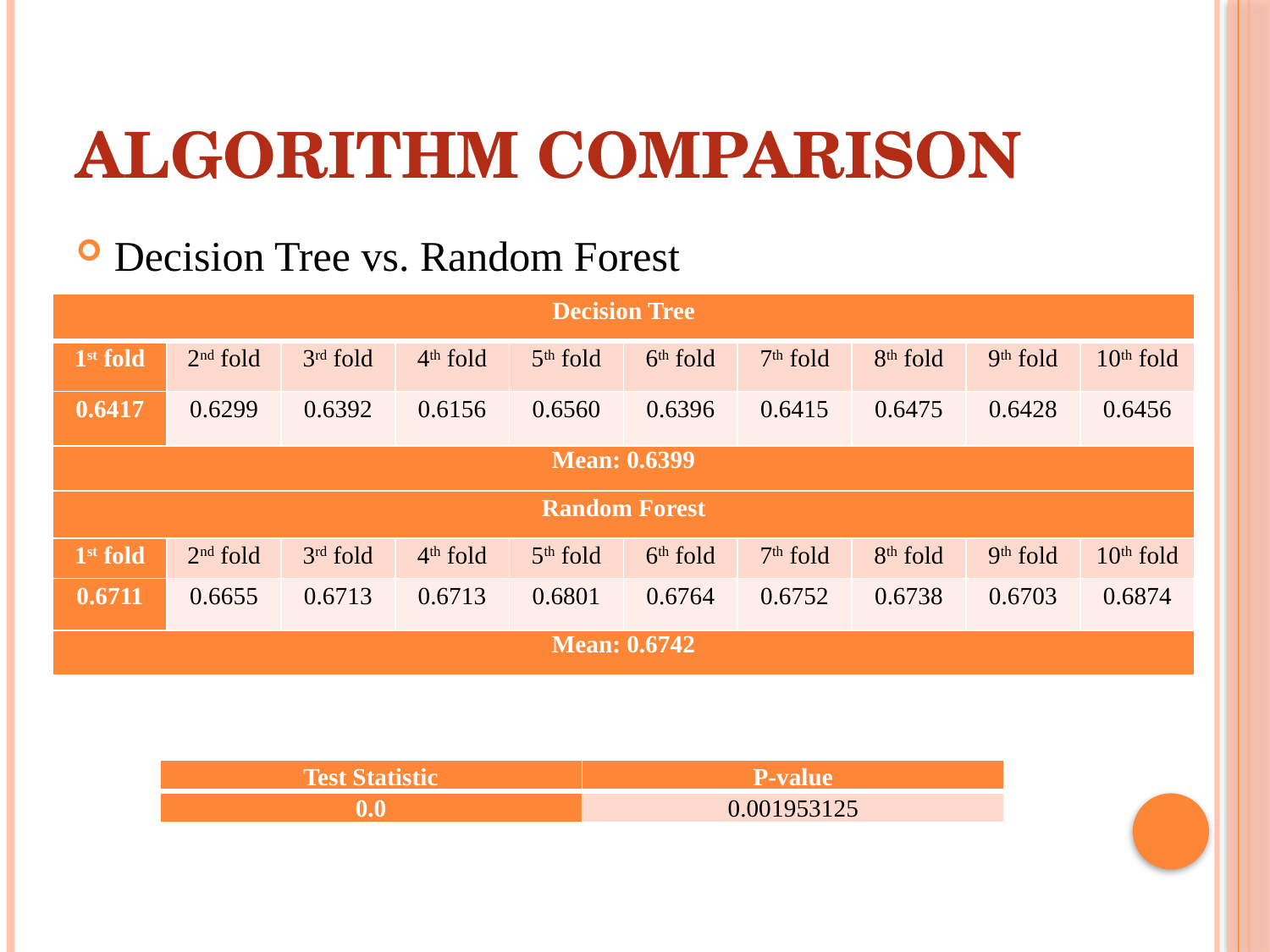

# Algorithm Comparison
Decision Tree vs. Random Forest

| Decision Tree |  |  |  |  |  |  |  |  |  |
| --- | --- | --- | --- | --- | --- | --- | --- | --- | --- |
| 1st fold | 2nd fold | 3rd fold | 4th fold | 5th fold | 6th fold | 7th fold | 8th fold | 9th fold | 10th fold |
| 0.6417 | 0.6299 | 0.6392 | 0.6156 | 0.6560 | 0.6396 | 0.6415 | 0.6475 | 0.6428 | 0.6456 |
| Mean: 0.6399 |  |  |  |  |  |  |  |  |  |
| Random Forest |  |  |  |  |  |  |  |  |  |
| 1st fold | 2nd fold | 3rd fold | 4th fold | 5th fold | 6th fold | 7th fold | 8th fold | 9th fold | 10th fold |
| 0.6711 | 0.6655 | 0.6713 | 0.6713 | 0.6801 | 0.6764 | 0.6752 | 0.6738 | 0.6703 | 0.6874 |
| Mean: 0.6742 |  |  |  |  |  |  |  |  |  |
| Test Statistic | P-value |
| --- | --- |
| 0.0 | 0.001953125 |